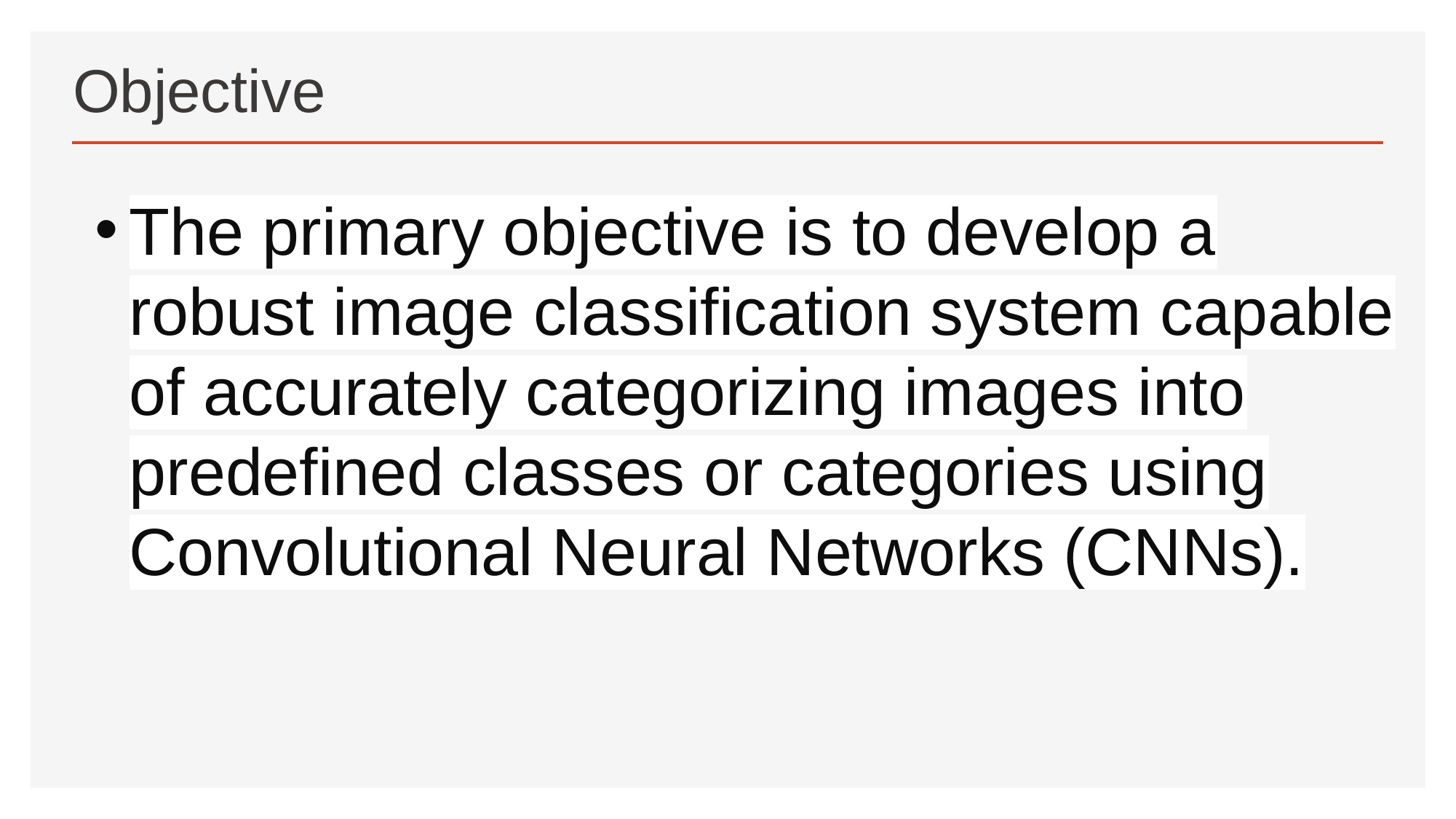

# Objective
The primary objective is to develop a robust image classification system capable of accurately categorizing images into predefined classes or categories using Convolutional Neural Networks (CNNs).